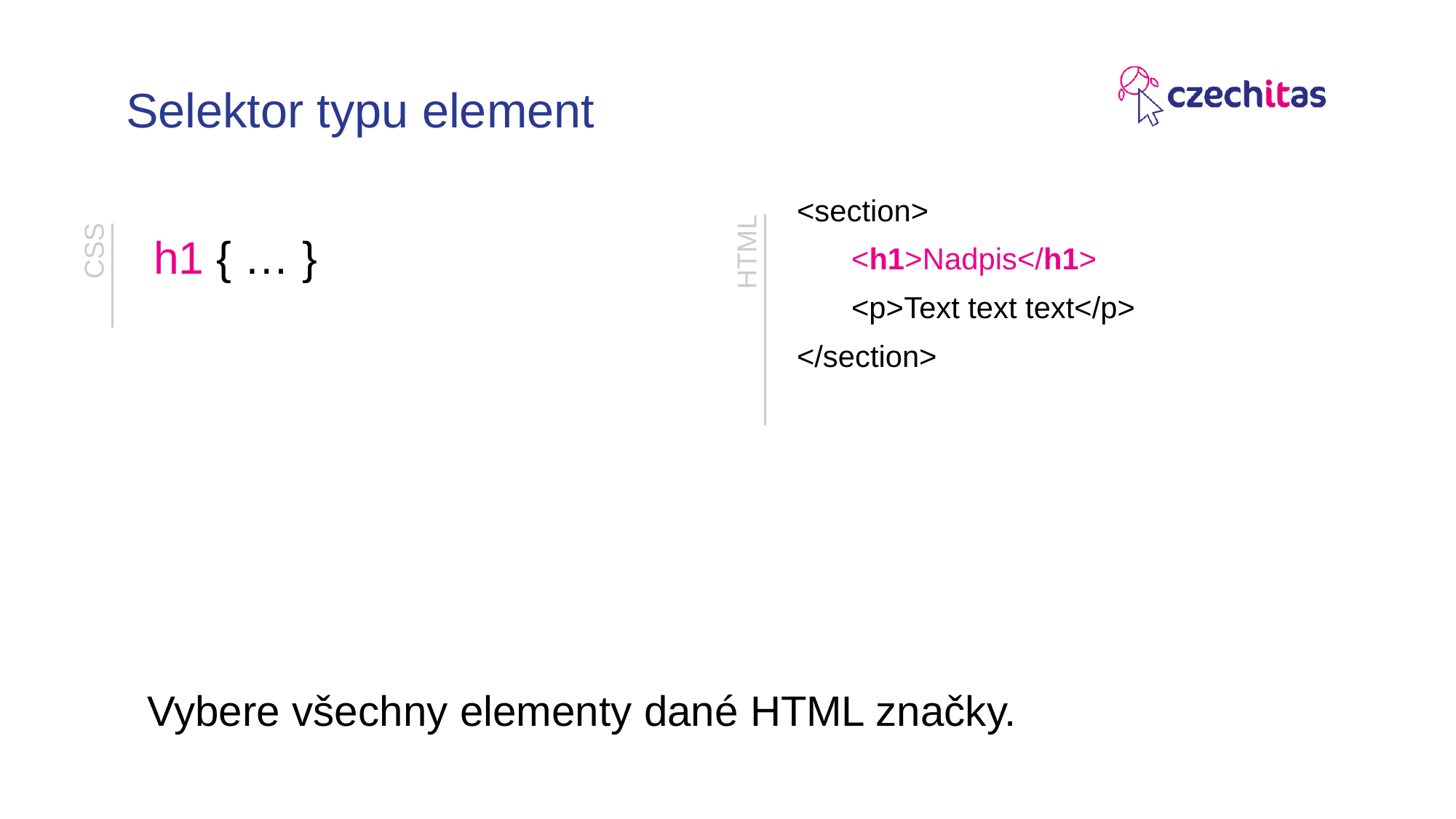

# Selektor typu element
<section>
<h1>Nadpis</h1>
<p>Text text text</p>
</section>
h1 { … }
HTML
CSS
Vybere všechny elementy dané HTML značky.